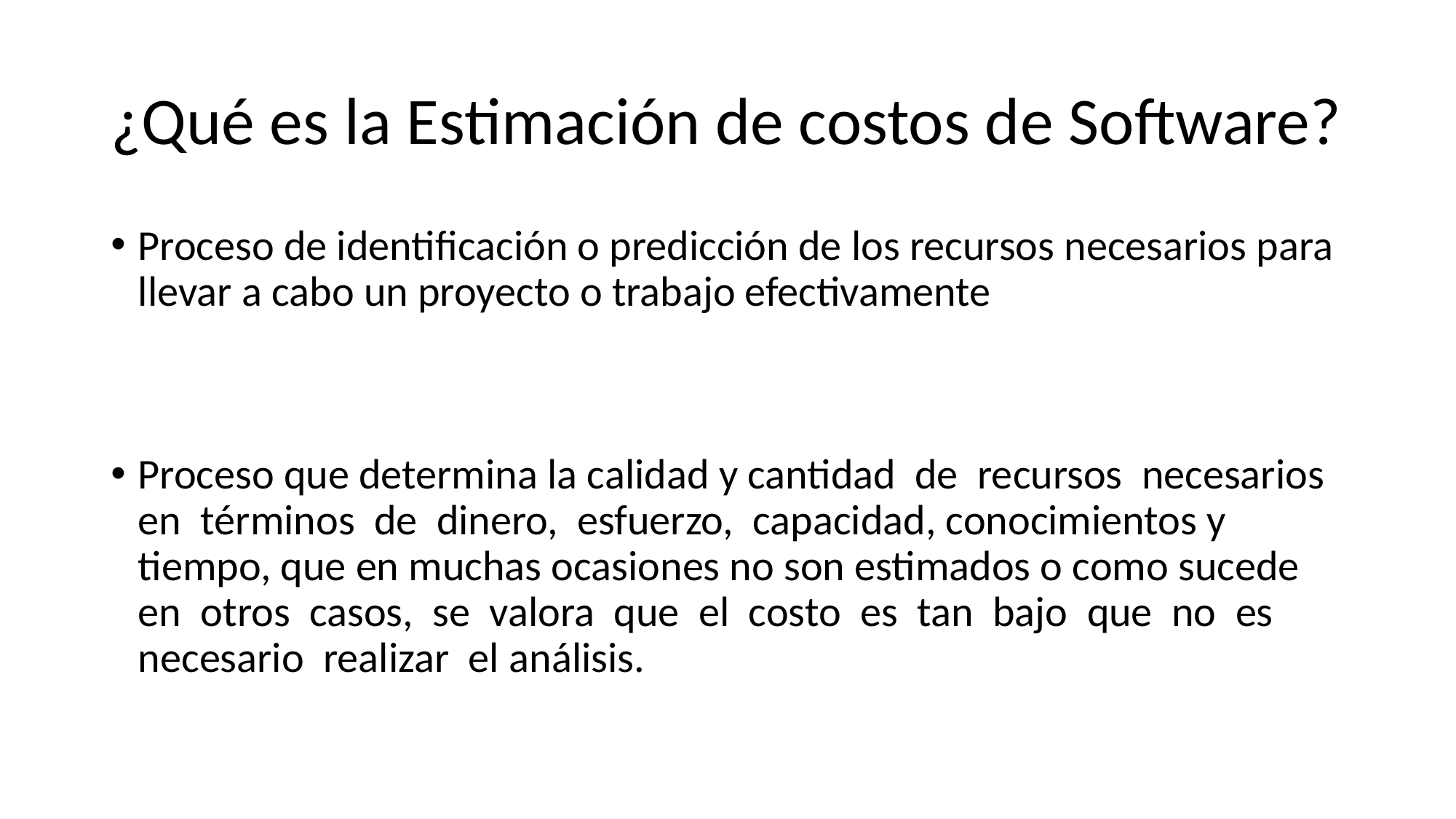

# ¿Qué es la Estimación de costos de Software?
Proceso de identificación o predicción de los recursos necesarios para llevar a cabo un proyecto o trabajo efectivamente

Proceso que determina la calidad y cantidad  de  recursos  necesarios  en  términos  de  dinero,  esfuerzo,  capacidad, conocimientos y tiempo, que en muchas ocasiones no son estimados o como sucede en  otros  casos,  se  valora  que  el  costo  es  tan  bajo  que  no  es  necesario  realizar  el análisis.